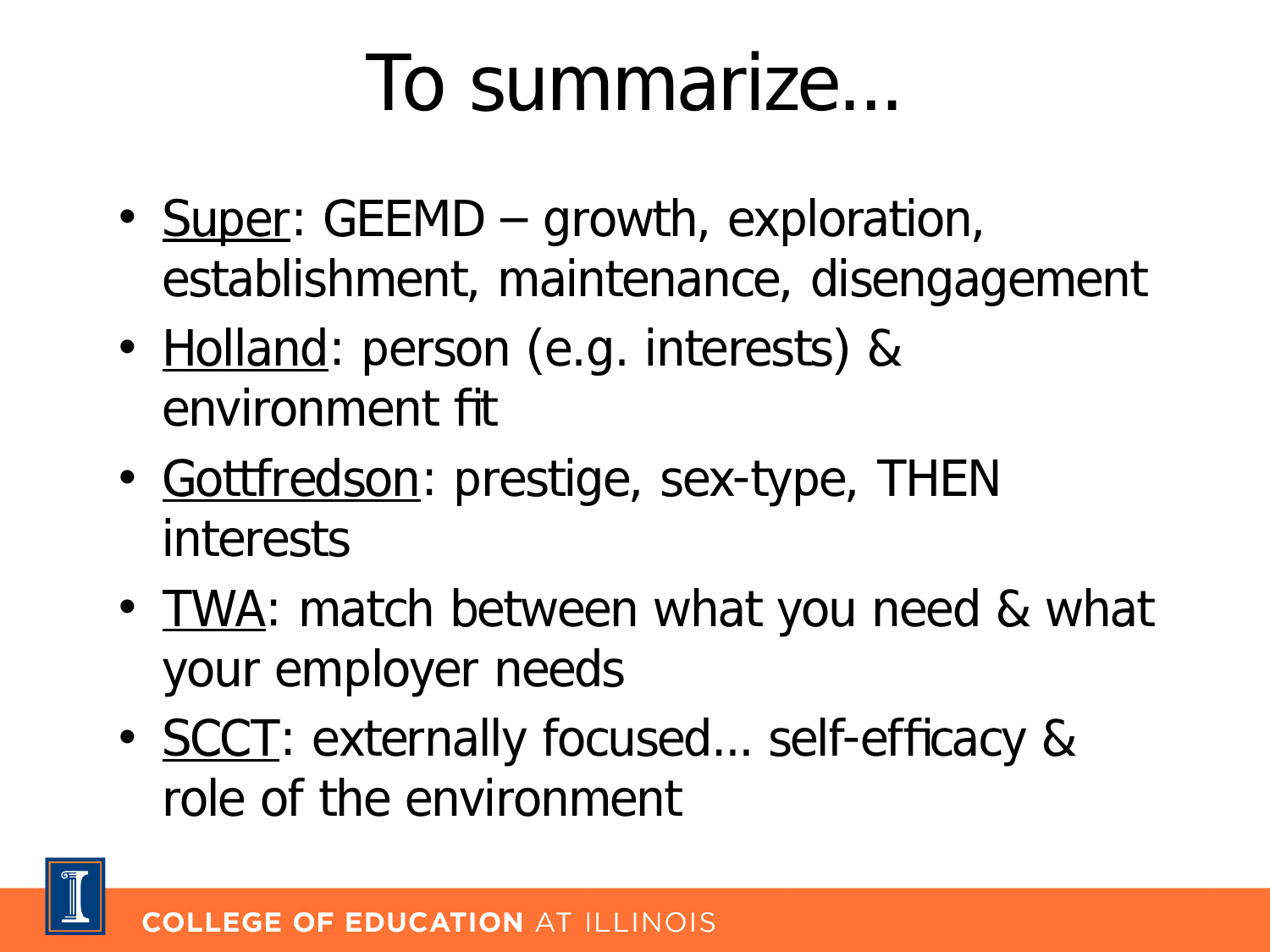

# To summarize…
Super: GEEMD – growth, exploration, establishment, maintenance, disengagement
Holland: person (e.g. interests) & environment fit
Gottfredson: prestige, sex-type, THEN interests
TWA: match between what you need & what your employer needs
SCCT: externally focused… self-efficacy & role of the environment